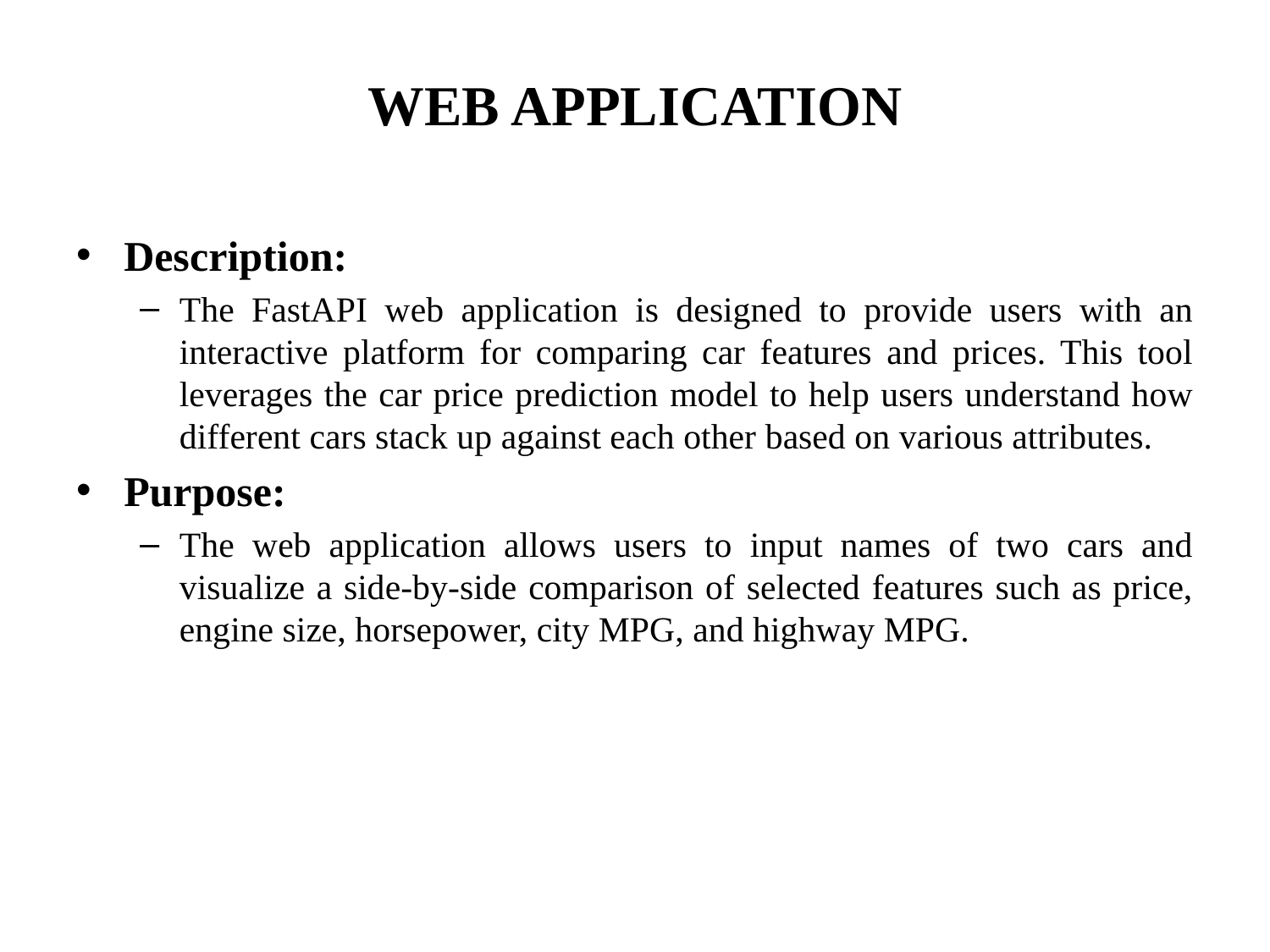

# WEB APPLICATION
Description:
The FastAPI web application is designed to provide users with an interactive platform for comparing car features and prices. This tool leverages the car price prediction model to help users understand how different cars stack up against each other based on various attributes.
Purpose:
The web application allows users to input names of two cars and visualize a side-by-side comparison of selected features such as price, engine size, horsepower, city MPG, and highway MPG.